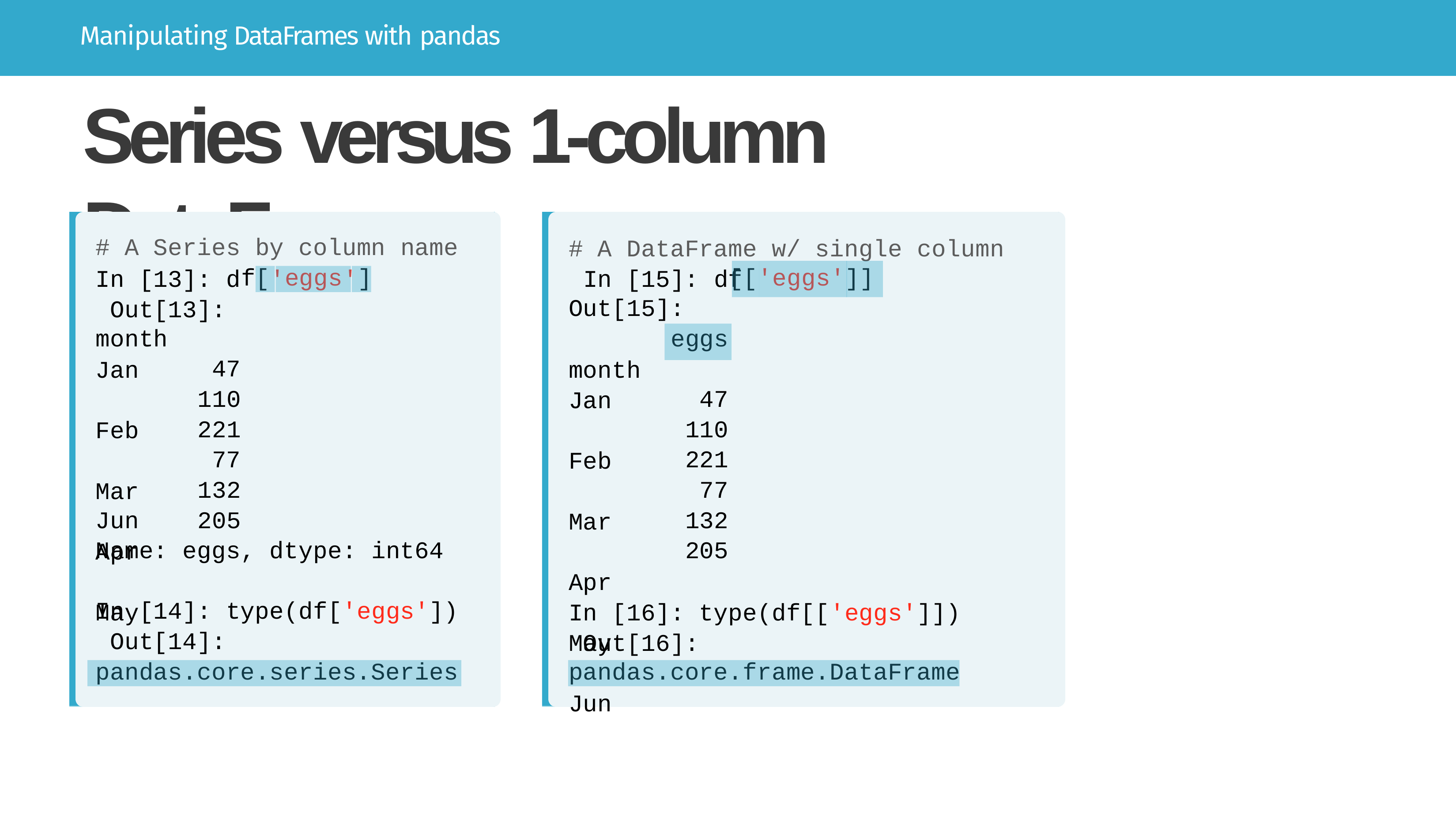

# Manipulating DataFrames with pandas
Series versus 1-column DataFrame

# A Series by column name
# A DataFrame w/ single column  In [15]: df
Out[15]:

month
f[
eggs
]
[[
'eggs'
]]
In [13]: d	'	'  Out[13]:
month

eggs

Jan  Feb  Mar  Apr  May
47
110
221
77
132
Jan  Feb  Mar  Apr  May  Jun
47
110
221
77
132
205
Jun	205
Name: eggs, dtype: int64
In [14]: type(df['eggs'])  Out[14]:
In [16]: type(df[['eggs']])  Out[16]:
pandas.core.series.Series
pandas.core.frame.DataFrame